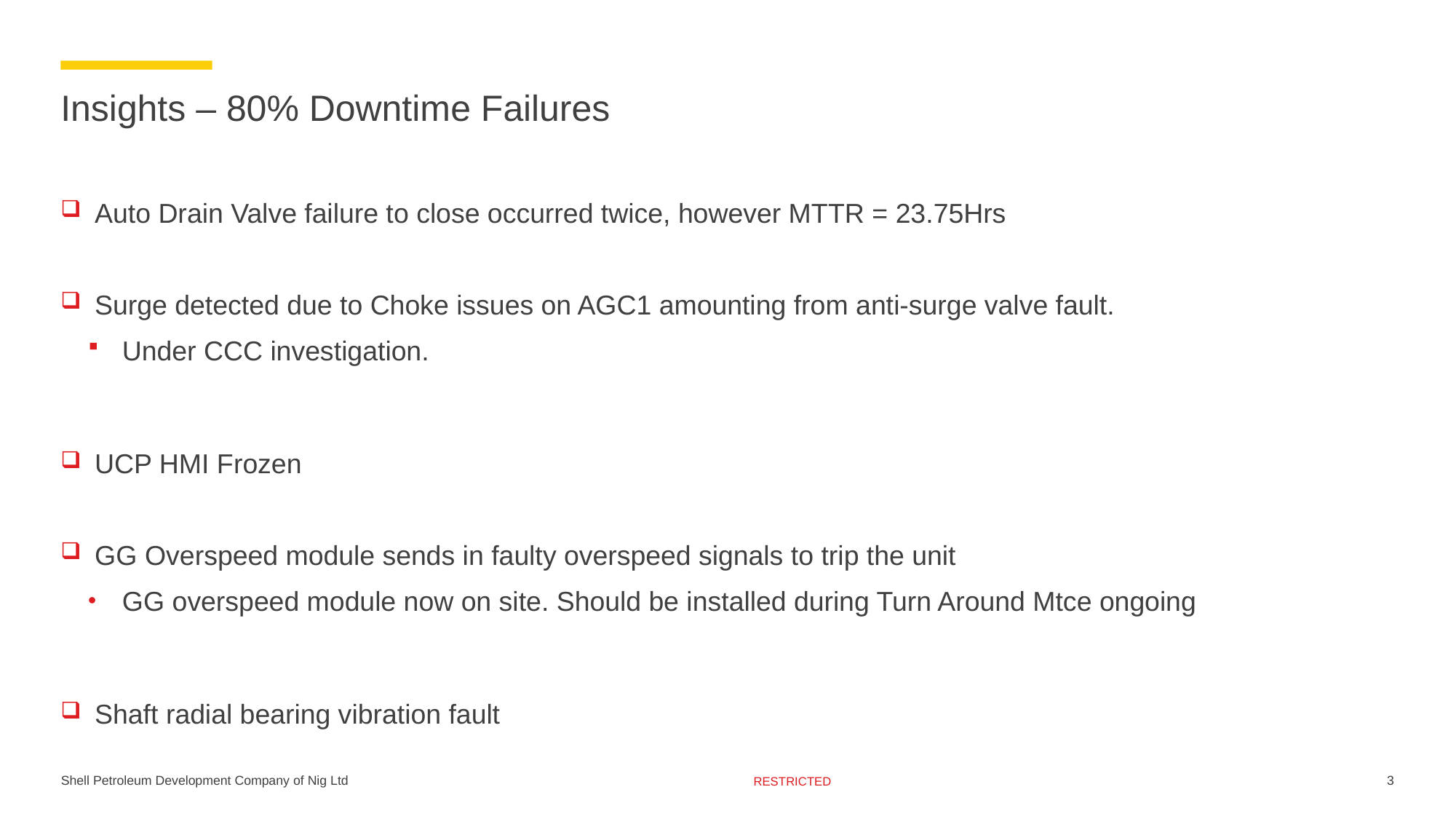

# Insights – 80% Downtime Failures
Auto Drain Valve failure to close occurred twice, however MTTR = 23.75Hrs

Surge detected due to Choke issues on AGC1 amounting from anti-surge valve fault.
Under CCC investigation.

UCP HMI Frozen

GG Overspeed module sends in faulty overspeed signals to trip the unit
GG overspeed module now on site. Should be installed during Turn Around Mtce ongoing

Shaft radial bearing vibration fault

3